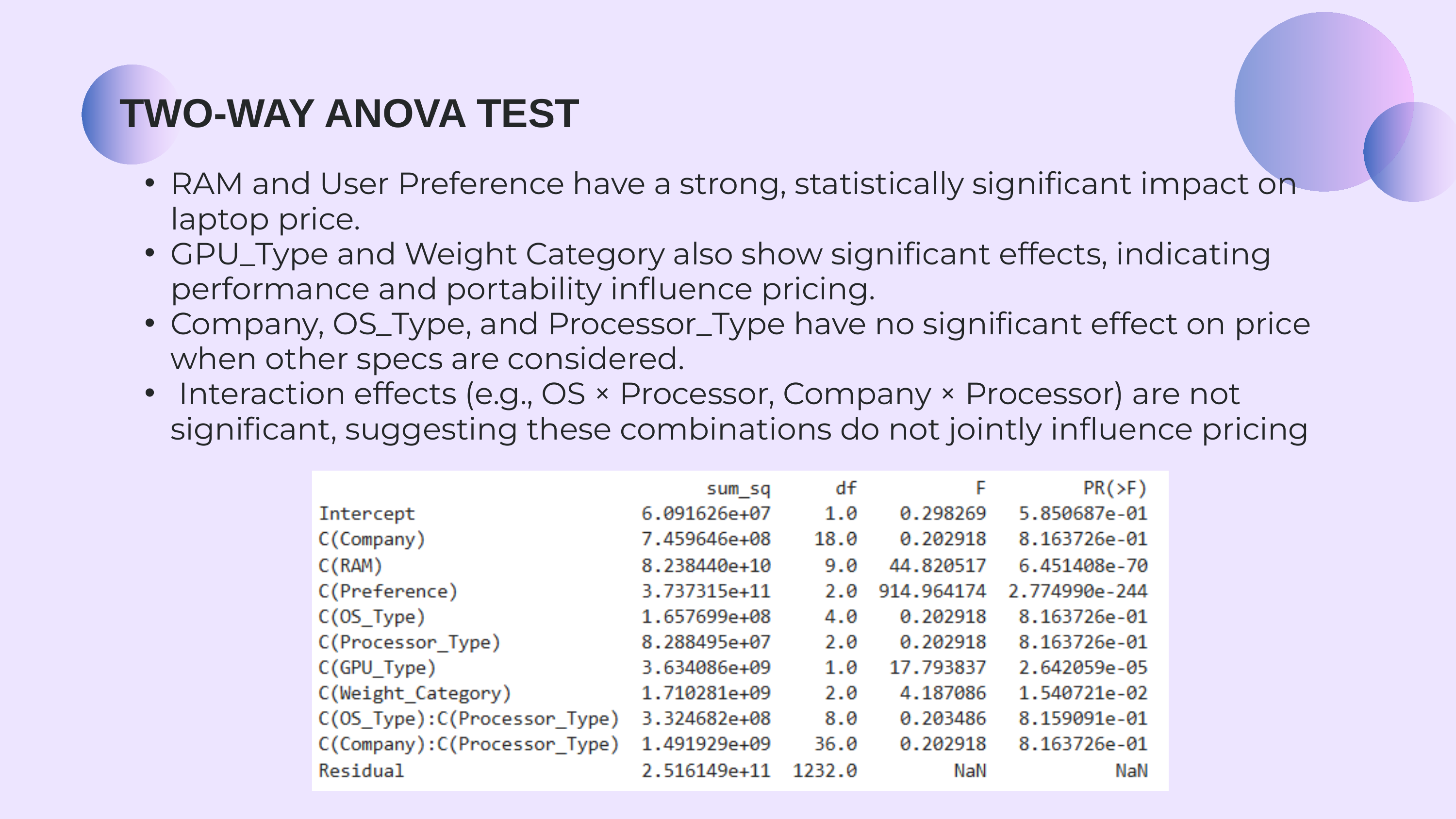

TWO-WAY ANOVA TEST
RAM and User Preference have a strong, statistically significant impact on laptop price.
GPU_Type and Weight Category also show significant effects, indicating performance and portability influence pricing.
Company, OS_Type, and Processor_Type have no significant effect on price when other specs are considered.
 Interaction effects (e.g., OS × Processor, Company × Processor) are not significant, suggesting these combinations do not jointly influence pricing